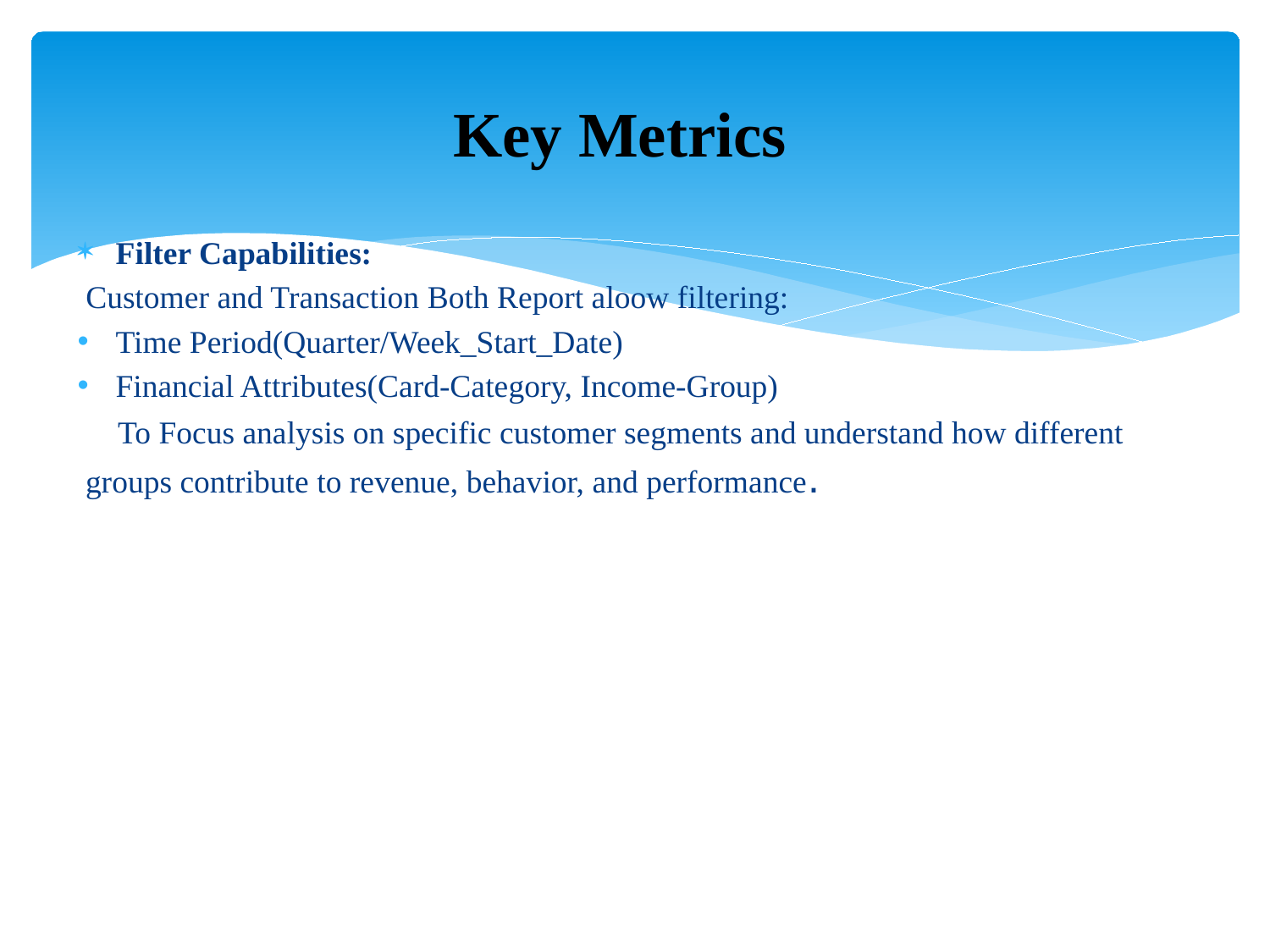

# Key Metrics
Filter Capabilities:
 Customer and Transaction Both Report aloow filtering:
Time Period(Quarter/Week_Start_Date)
Financial Attributes(Card-Category, Income-Group)
     To Focus analysis on specific customer segments and understand how different       groups contribute to revenue, behavior, and performance.